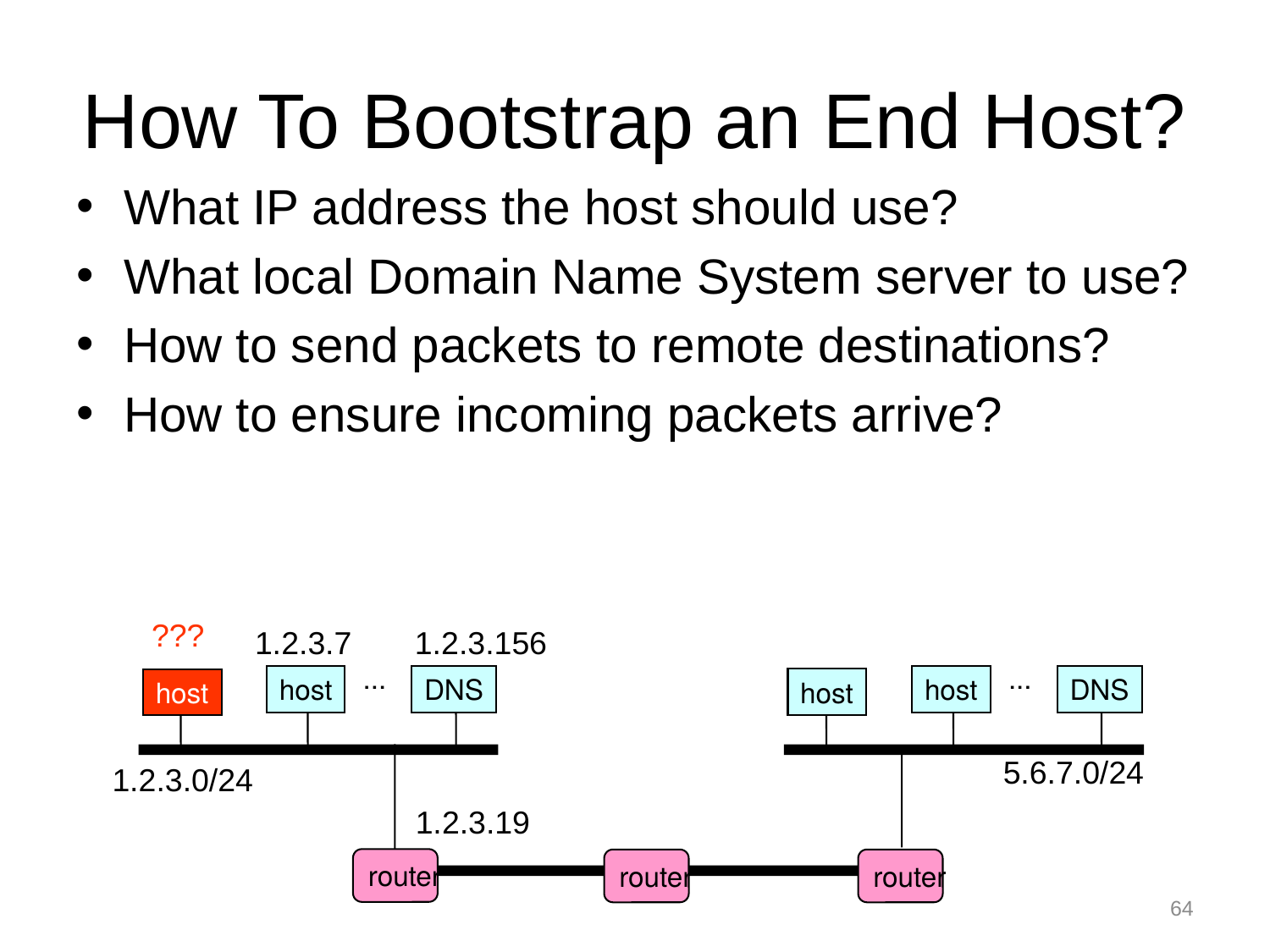

# How To Bootstrap an End Host?
What IP address the host should use?
What local Domain Name System server to use?
How to send packets to remote destinations?
How to ensure incoming packets arrive?
???
1.2.3.7
1.2.3.156
...
...
host
DNS
host
DNS
host
host

5.6.7.0/24

1.2.3.0/24
1.2.3.19
router
router
router

64